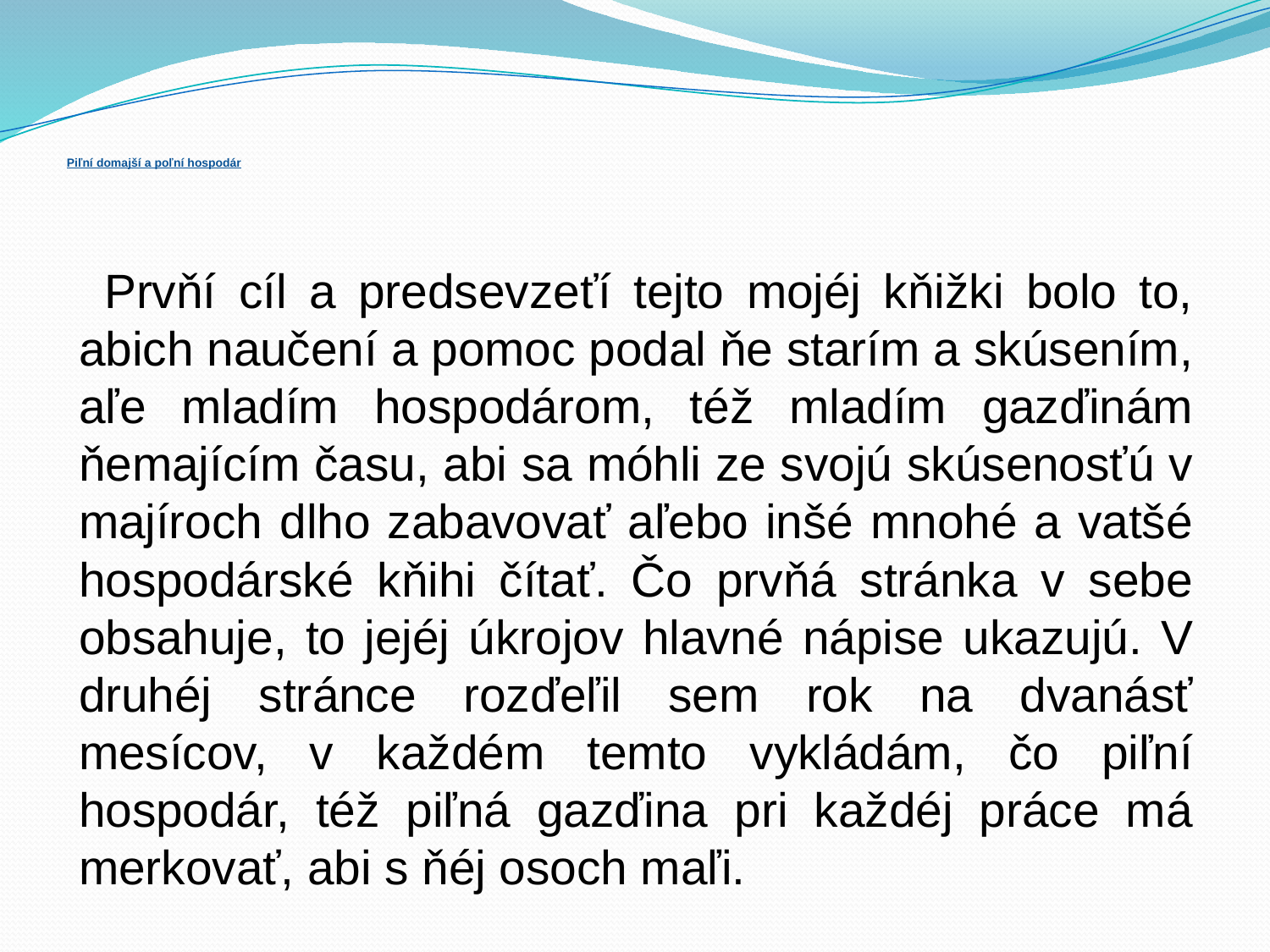

# Piľní domajší a poľní hospodár
   Prvňí cíl a predsevzeťí tejto mojéj kňižki bolo to, abich naučení a pomoc podal ňe starím a skúsením, aľe mladím hospodárom, též mladím gazďinám ňemajícím času, abi sa móhli ze svojú skúsenosťú v majíroch dlho zabavovať aľebo inšé mnohé a vatšé hospodárské kňihi čítať. Čo prvňá stránka v sebe obsahuje, to jejéj úkrojov hlavné nápise ukazujú. V druhéj stránce rozďeľil sem rok na dvanásť mesícov, v každém temto vykládám, čo piľní hospodár, též piľná gazďina pri každéj práce má merkovať, abi s ňéj osoch maľi.